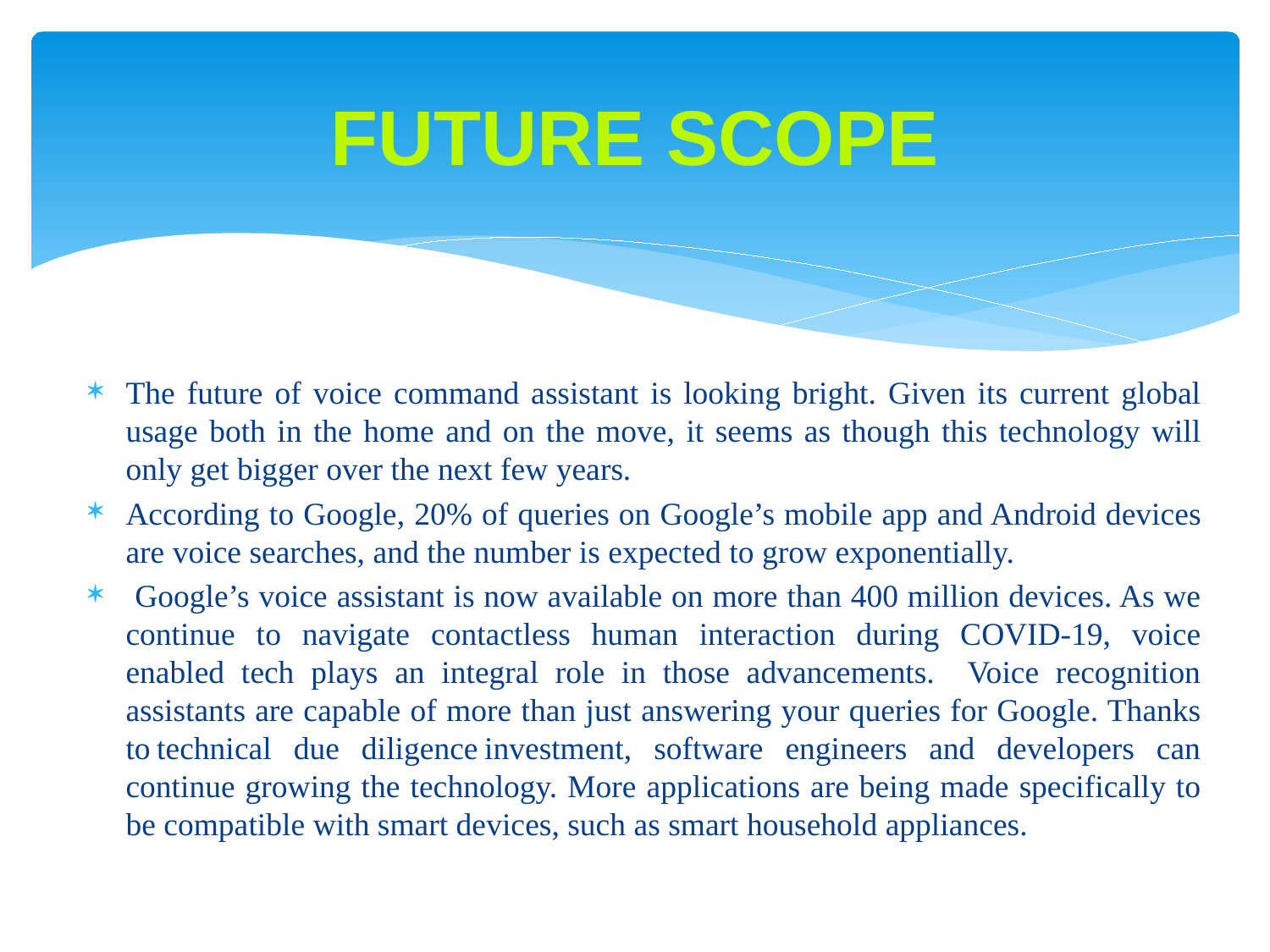

# FUTURE SCOPE
The future of voice command assistant is looking bright. Given its current global usage both in the home and on the move, it seems as though this technology will only get bigger over the next few years.
According to Google, 20% of queries on Google’s mobile app and Android devices are voice searches, and the number is expected to grow exponentially.
 Google’s voice assistant is now available on more than 400 million devices. As we continue to navigate contactless human interaction during COVID-19, voice enabled tech plays an integral role in those advancements.  Voice recognition assistants are capable of more than just answering your queries for Google. Thanks to technical due diligence investment, software engineers and developers can continue growing the technology. More applications are being made specifically to be compatible with smart devices, such as smart household appliances.